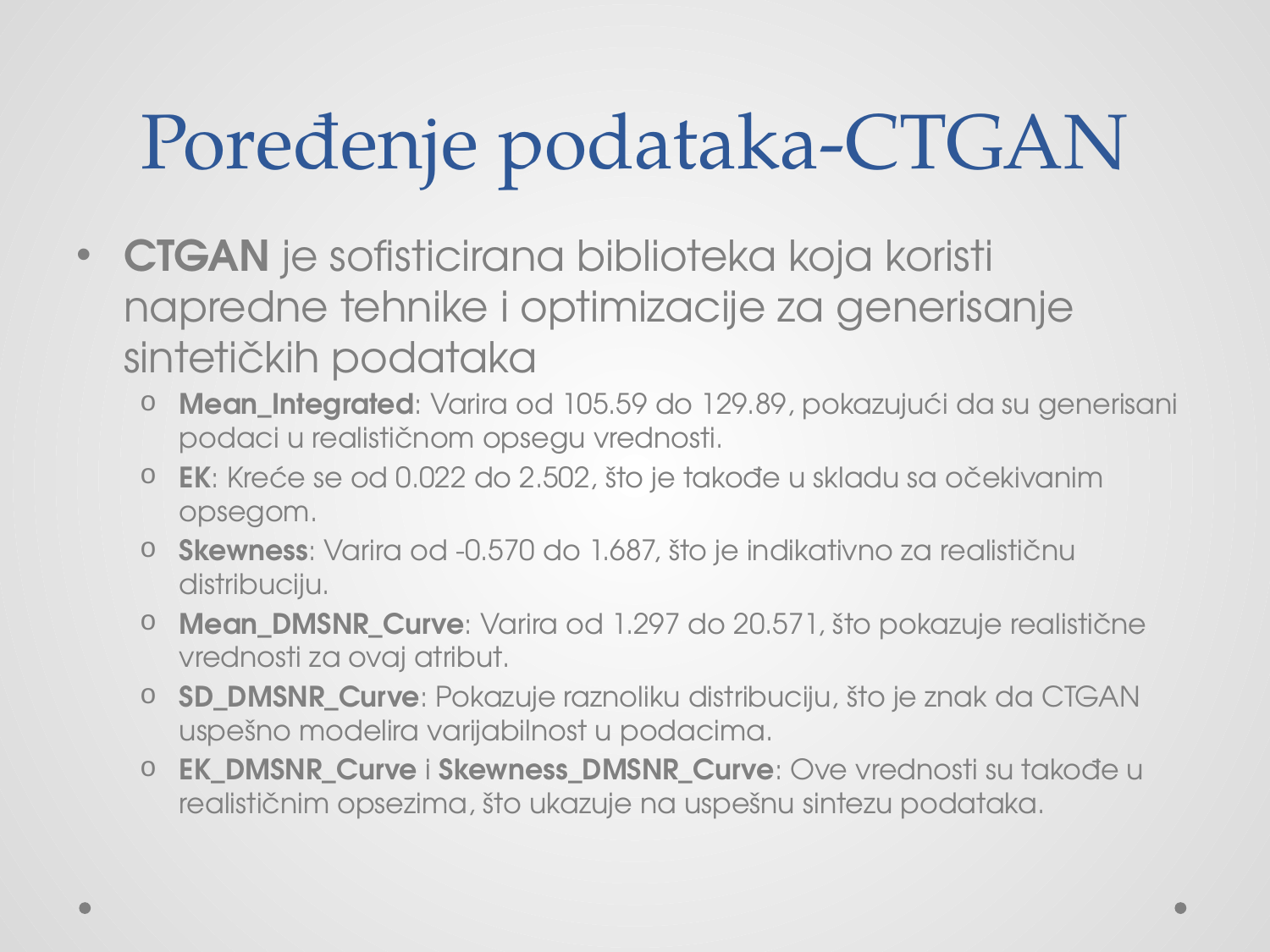

# Poređenje podataka-CTGAN
CTGAN je sofisticirana biblioteka koja koristi napredne tehnike i optimizacije za generisanje sintetičkih podataka
Mean_Integrated: Varira od 105.59 do 129.89, pokazujući da su generisani podaci u realističnom opsegu vrednosti.
EK: Kreće se od 0.022 do 2.502, što je takođe u skladu sa očekivanim opsegom.
Skewness: Varira od -0.570 do 1.687, što je indikativno za realističnu distribuciju.
Mean_DMSNR_Curve: Varira od 1.297 do 20.571, što pokazuje realistične vrednosti za ovaj atribut.
SD_DMSNR_Curve: Pokazuje raznoliku distribuciju, što je znak da CTGAN uspešno modelira varijabilnost u podacima.
EK_DMSNR_Curve i Skewness_DMSNR_Curve: Ove vrednosti su takođe u realističnim opsezima, što ukazuje na uspešnu sintezu podataka.